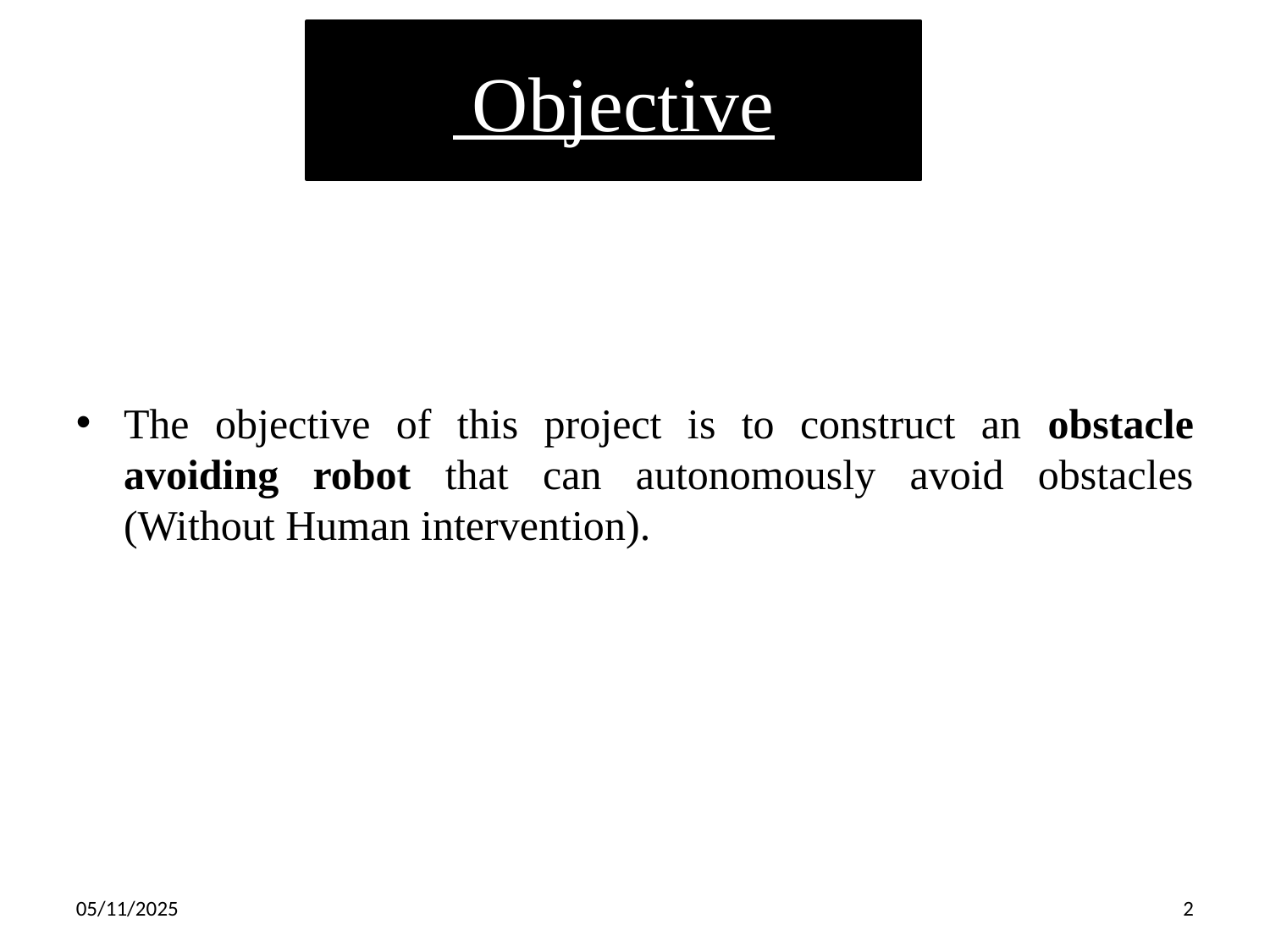

Objective
# The objective of this project is to construct an obstacle avoiding robot that can autonomously avoid obstacles (Without Human intervention).

05/11/2025
2